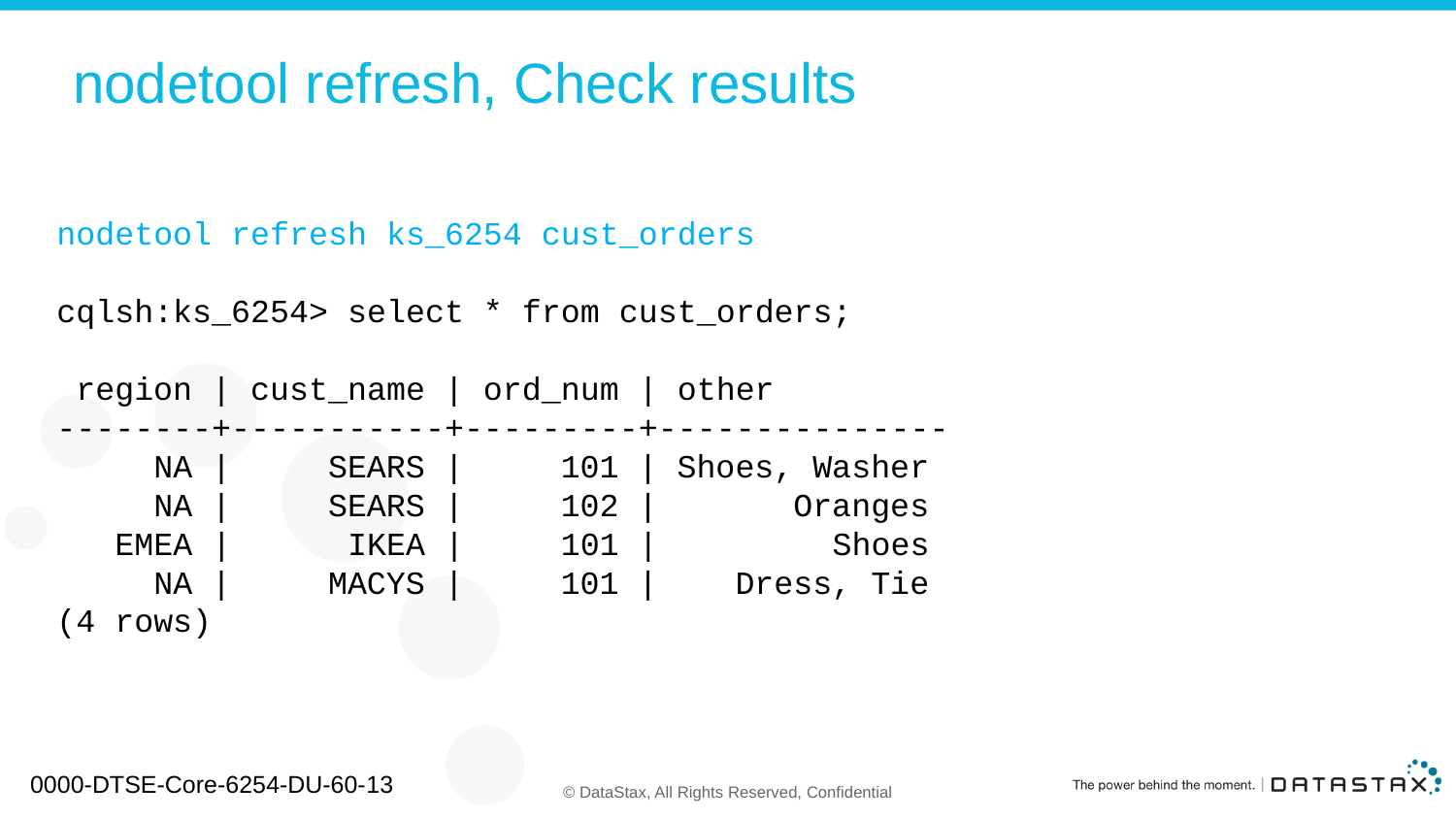

# nodetool refresh, Check results
nodetool refresh ks_6254 cust_orders

cqlsh:ks_6254> select * from cust_orders;

 region | cust_name | ord_num | other
--------+-----------+---------+---------------
     NA |     SEARS |     101 | Shoes, Washer
     NA |     SEARS |     102 |       Oranges
   EMEA |      IKEA |     101 |         Shoes
     NA |     MACYS |     101 |    Dress, Tie
(4 rows)
0000-DTSE-Core-6254-DU-60-13